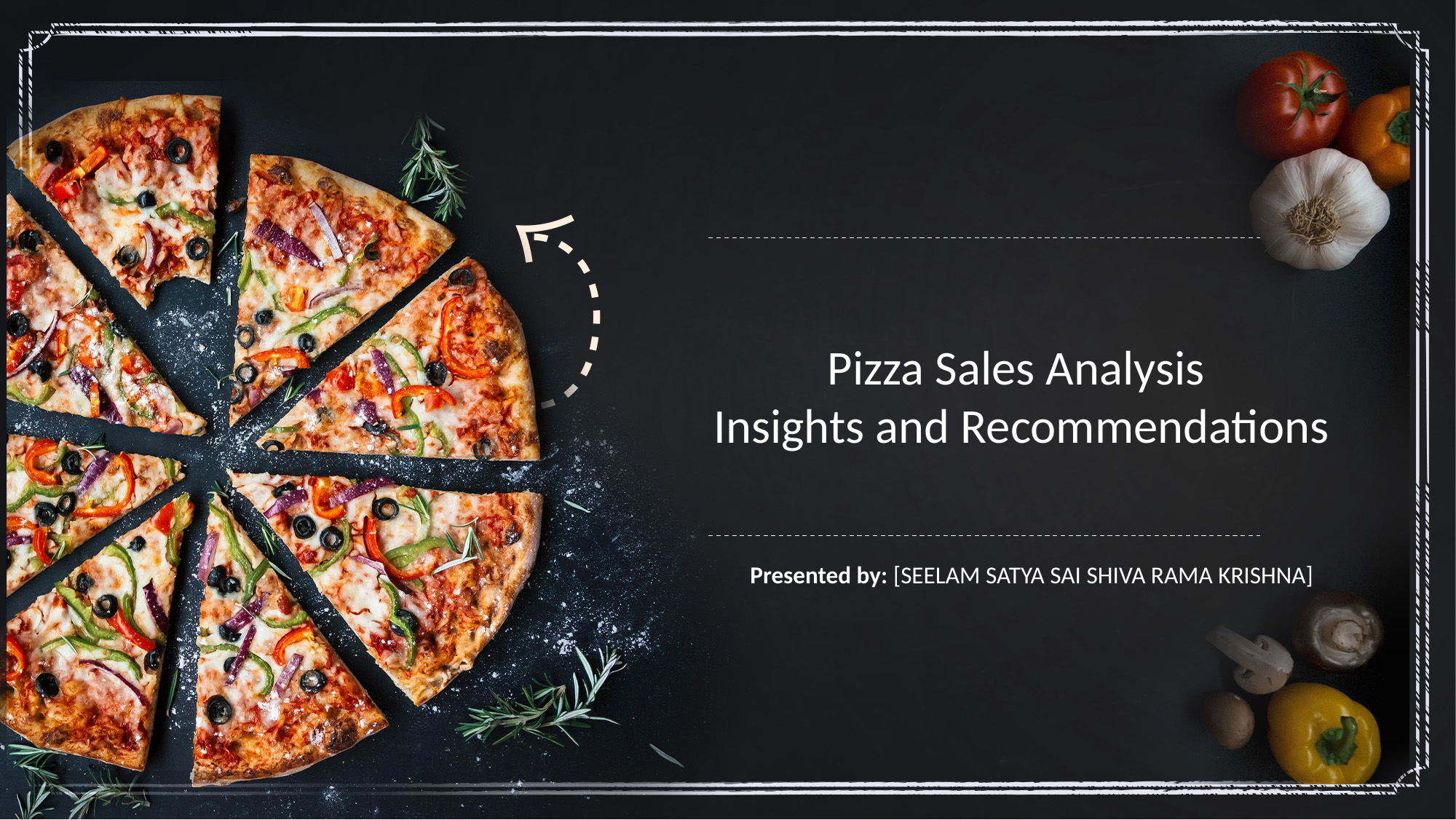

# Pizza Sales Analysis Insights and Recommendations
Presented by: [SEELAM SATYA SAI SHIVA RAMA KRISHNA]